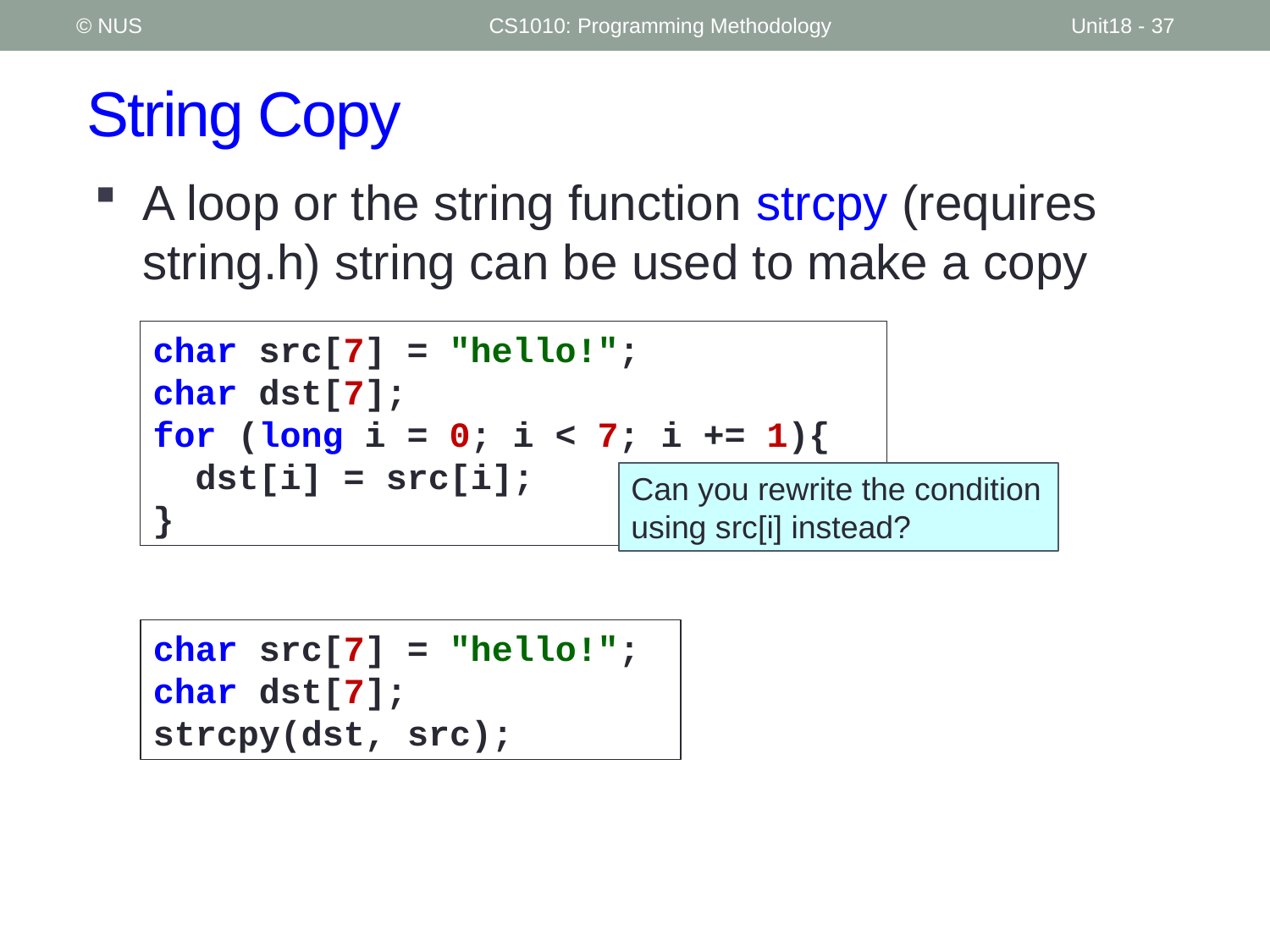

© NUS
CS1010: Programming Methodology
Unit18 - 37
# String Copy
A loop or the string function strcpy (requires string.h) string can be used to make a copy
char src[7] = "hello!";
char dst[7];
for (long i = 0; i < 7; i += 1){
  dst[i] = src[i];
}
Can you rewrite the condition using src[i] instead?
char src[7] = "hello!";
char dst[7];
strcpy(dst, src);